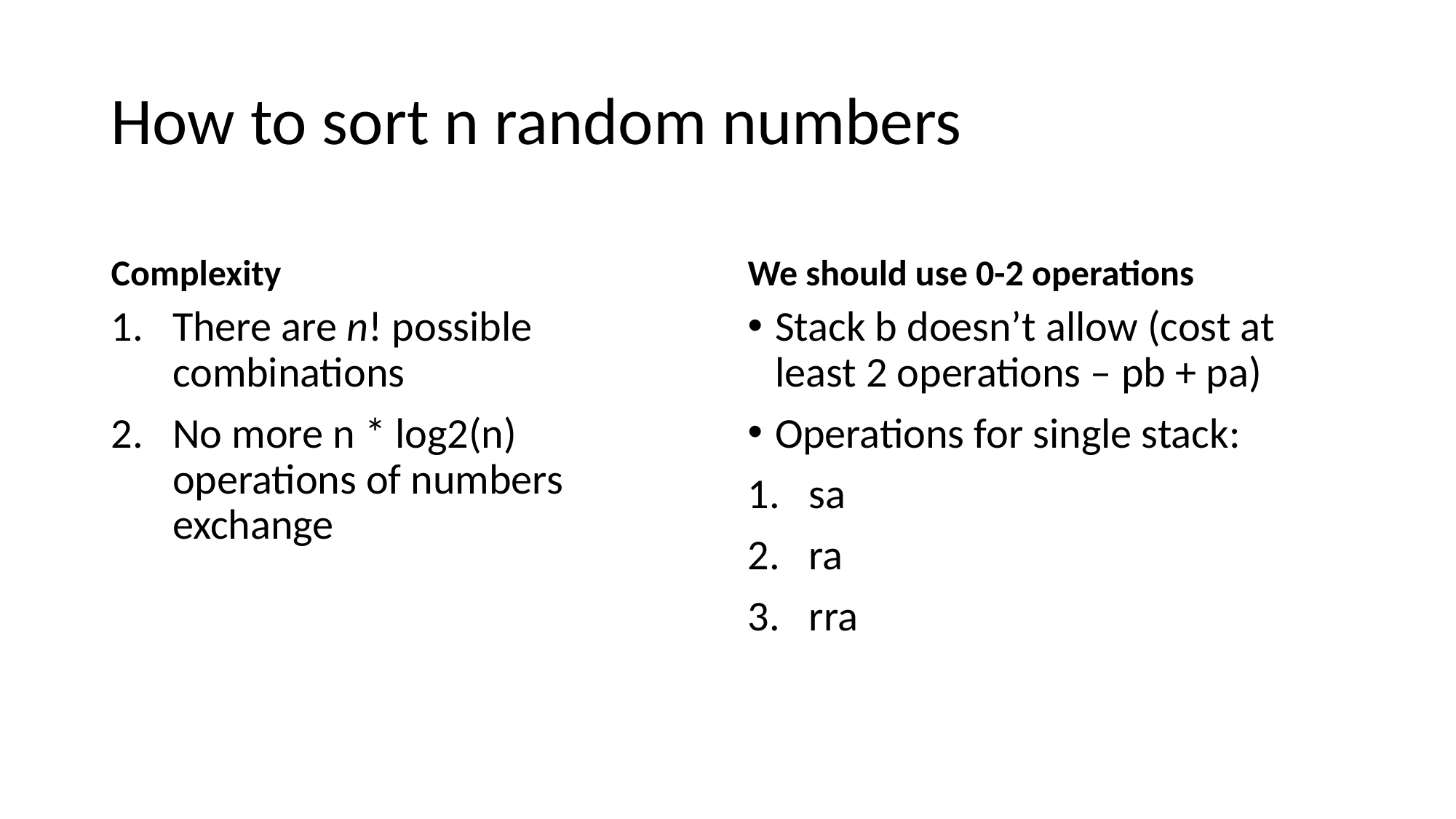

# How to sort n random numbers
Complexity
We should use 0-2 operations
There are n! possible combinations
No more n * log2(n) operations of numbers exchange
Stack b doesn’t allow (cost at least 2 operations – pb + pa)
Operations for single stack:
sa
ra
rra